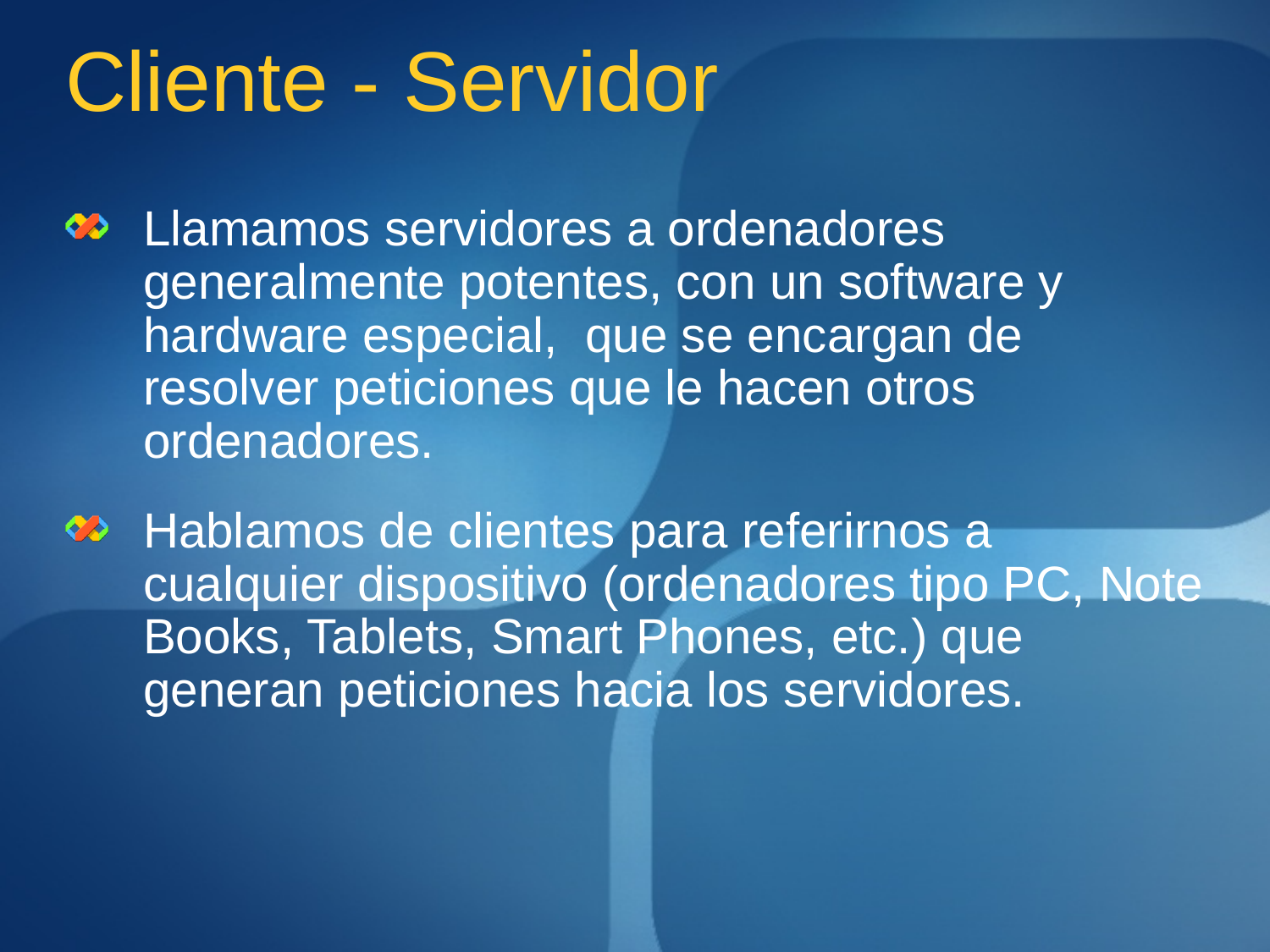

# Cliente - Servidor
Llamamos servidores a ordenadores generalmente potentes, con un software y hardware especial,  que se encargan de resolver peticiones que le hacen otros ordenadores.

Hablamos de clientes para referirnos a cualquier dispositivo (ordenadores tipo PC, Note Books, Tablets, Smart Phones, etc.) que generan peticiones hacia los servidores.